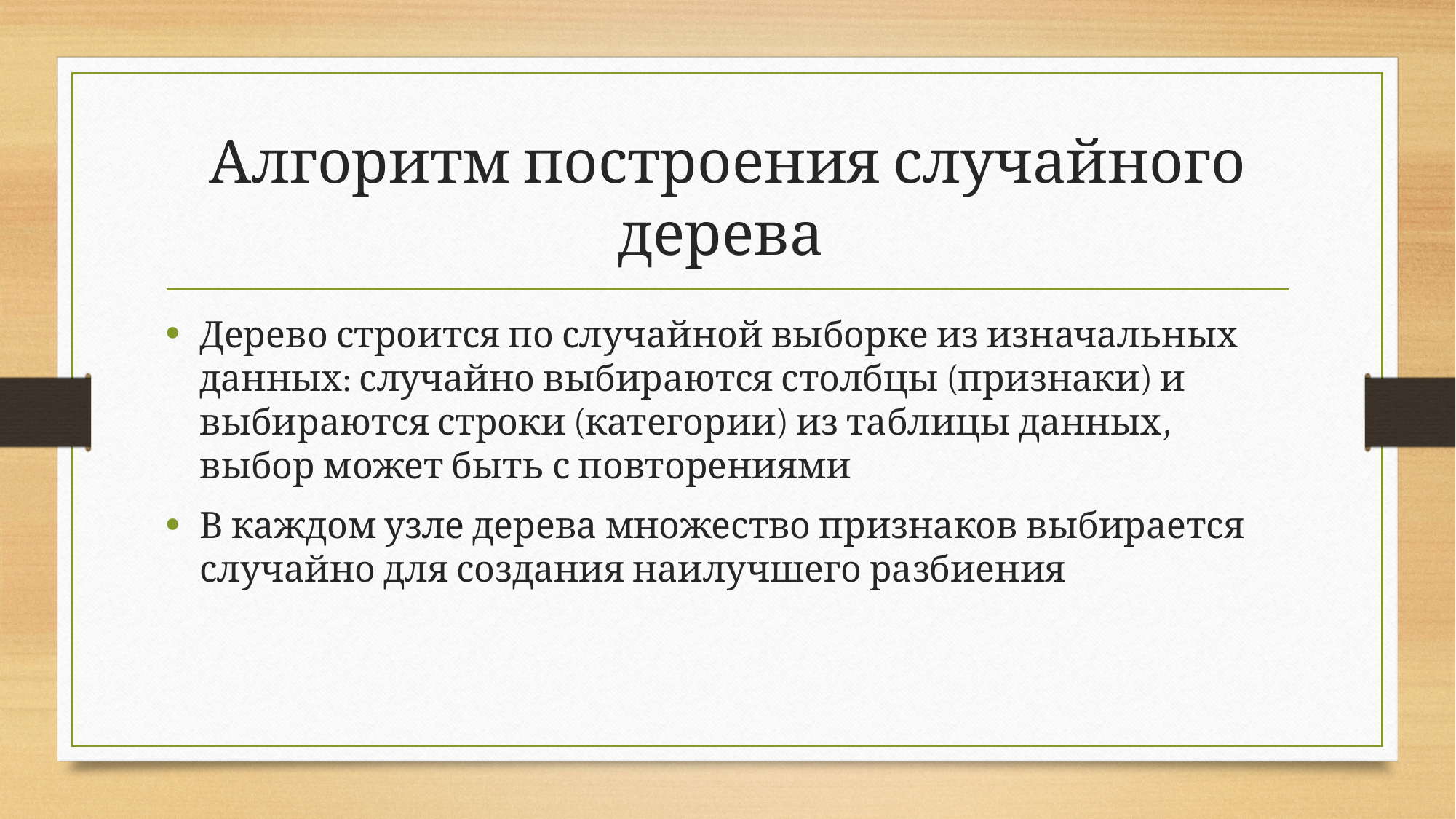

# Алгоритм построения случайного дерева
Дерево строится по случайной выборке из изначальных данных: случайно выбираются столбцы (признаки) и выбираются строки (категории) из таблицы данных, выбор может быть с повторениями
В каждом узле дерева множество признаков выбирается случайно для создания наилучшего разбиения